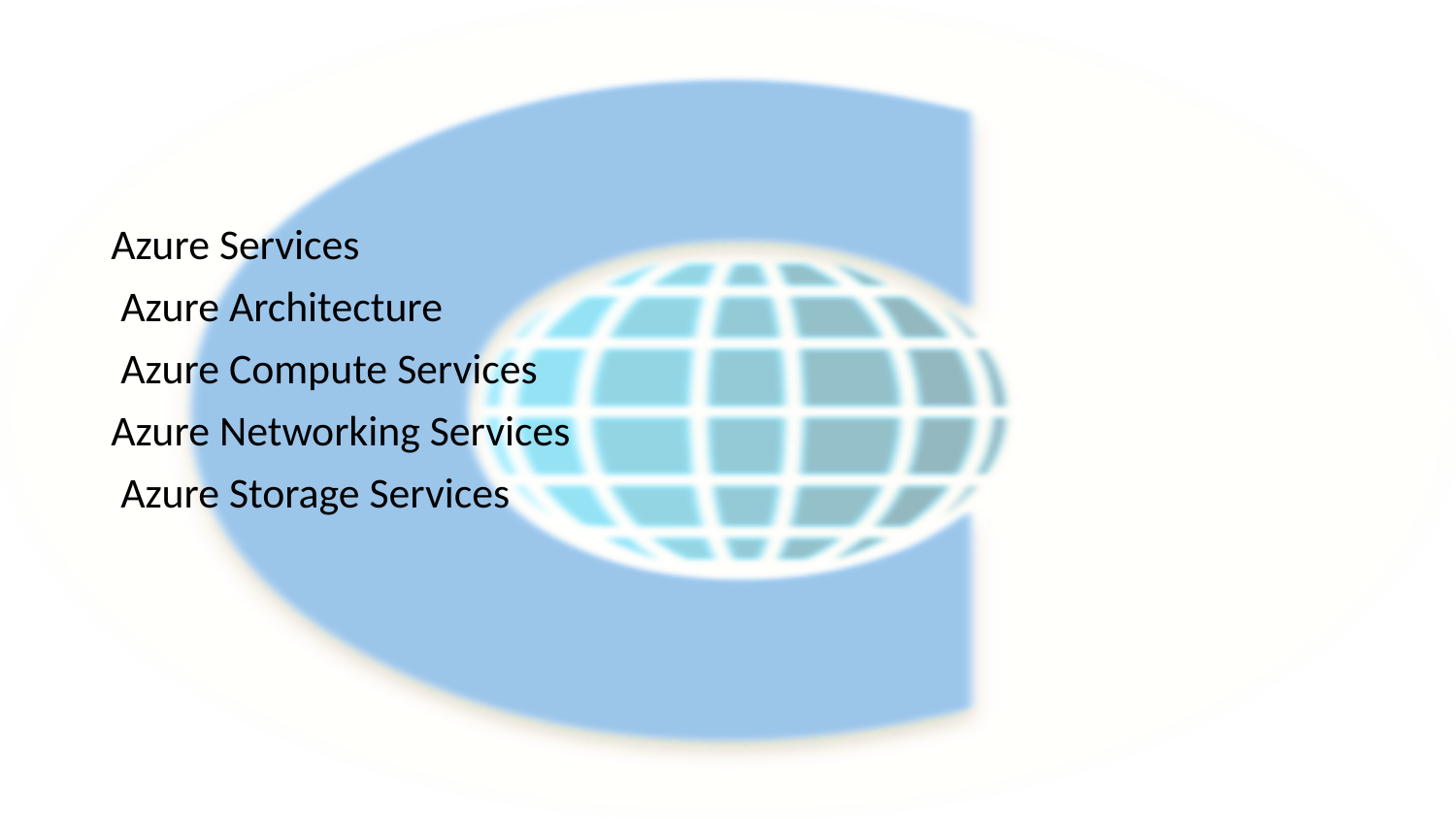

#
Azure Services
 Azure Architecture
 Azure Compute Services
Azure Networking Services
 Azure Storage Services